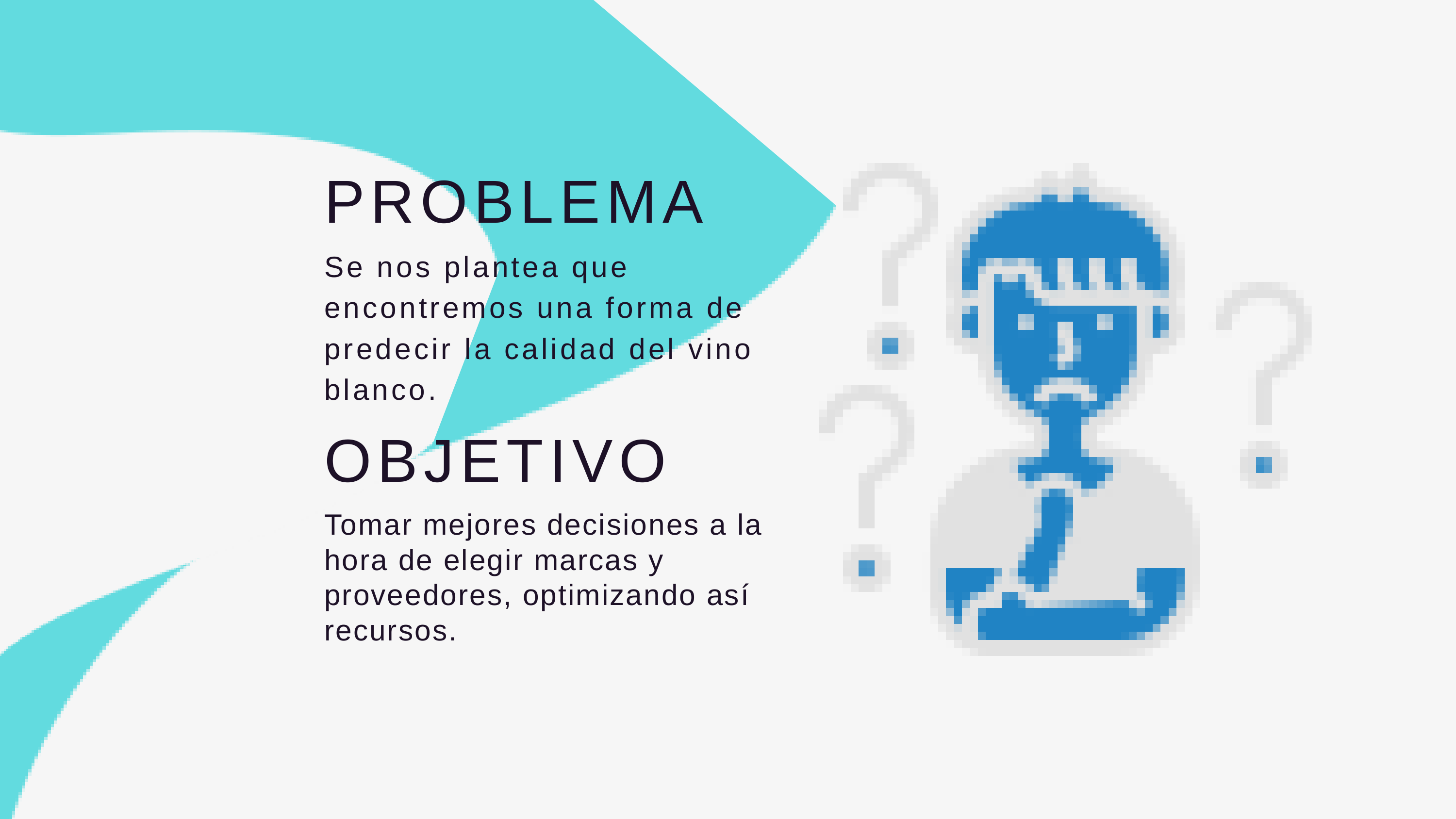

PROBLEMA

Se nos plantea que encontremos una forma de predecir la calidad del vino blanco.
OBJETIVO
Tomar mejores decisiones a la hora de elegir marcas y proveedores, optimizando así recursos.